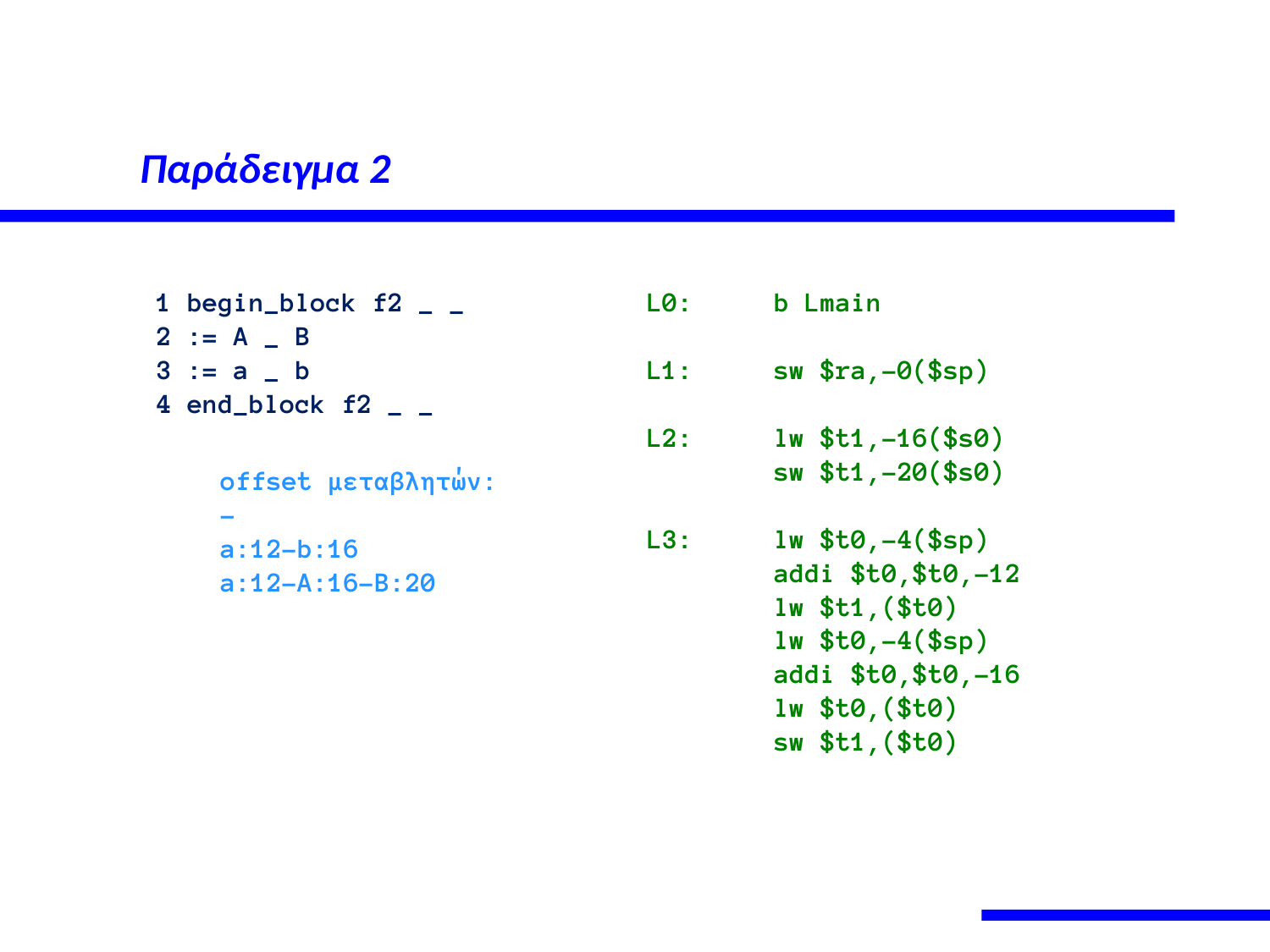

# Παράδειγμα 2
 1 begin_block f2 _ _
 2 := A _ B
 3 := a _ b
 4 end_block f2 _ _
L0:	b Lmain

L1:	sw $ra,-0($sp)

L2:	lw $t1,-16($s0)
	sw $t1,-20($s0)

L3:	lw $t0,-4($sp)
	addi $t0,$t0,-12
	lw $t1,($t0)
	lw $t0,-4($sp)
	addi $t0,$t0,-16
	lw $t0,($t0)
	sw $t1,($t0)

offset μεταβλητών:
-
a:12-b:16
a:12-A:16-B:20